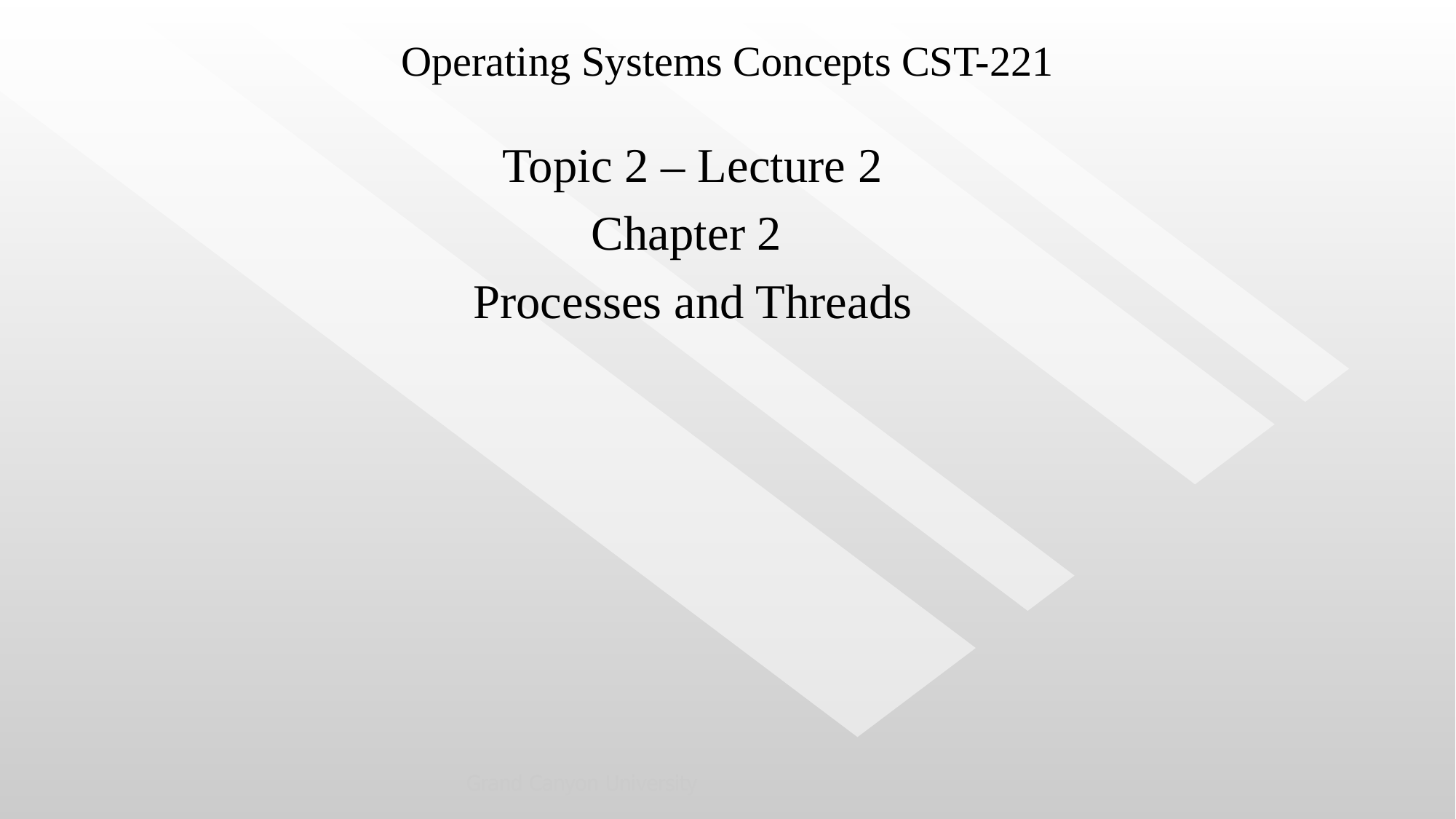

# Operating Systems Concepts CST-221
Topic 2 – Lecture 2
Chapter 2
Processes and Threads
Grand Canyon University